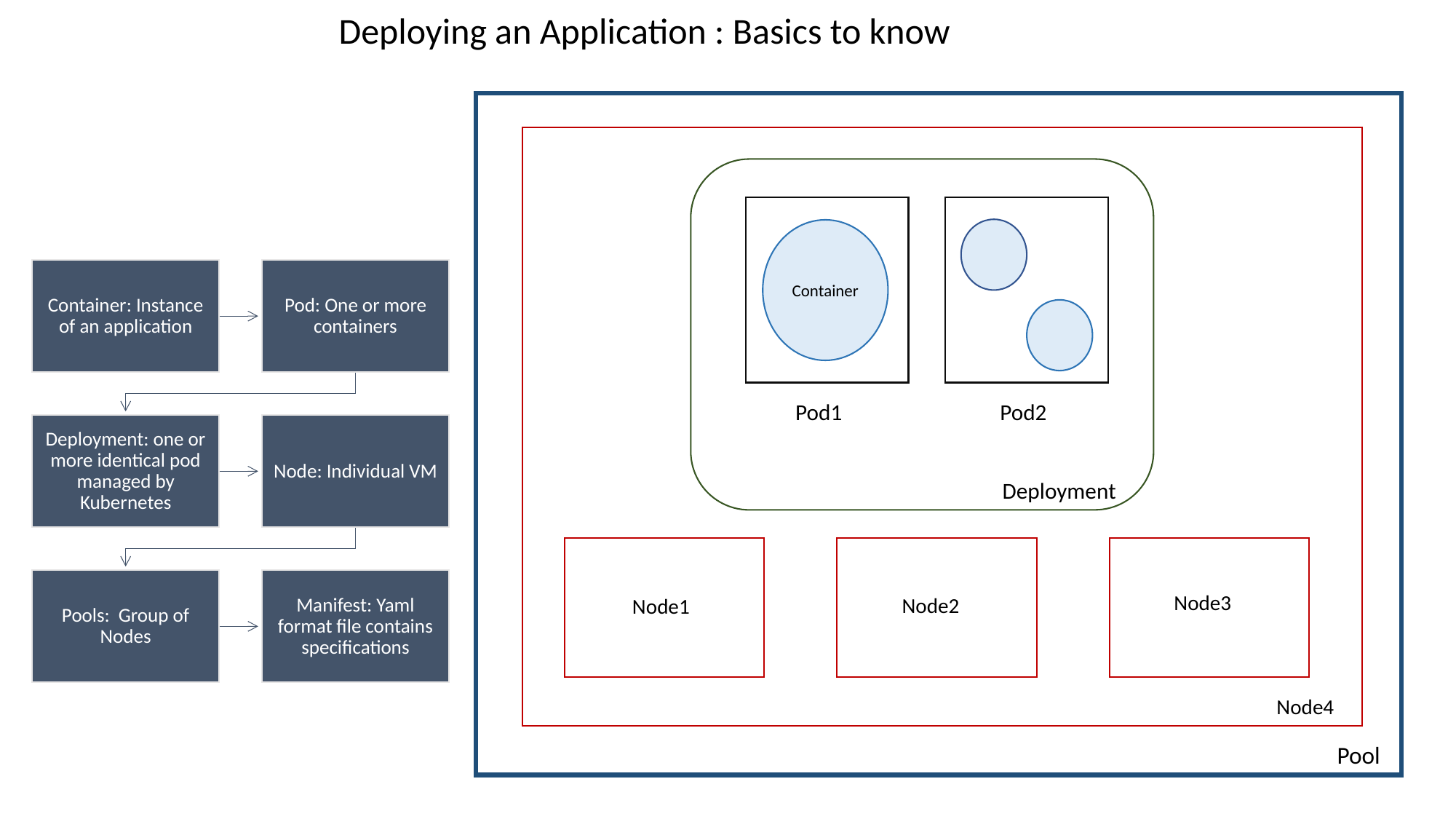

Deploying an Application : Basics to know

Container

Container: Instance of an application

Pod: One or more containers

Deployment: one or more identical pod managed by Kubernetes

Node: Individual VM

Pools:  Group of Nodes
Manifest: Yaml format file contains specifications

Pod1
Pod2
Deployment

Node3
Node2
Node1
Node4
Pool